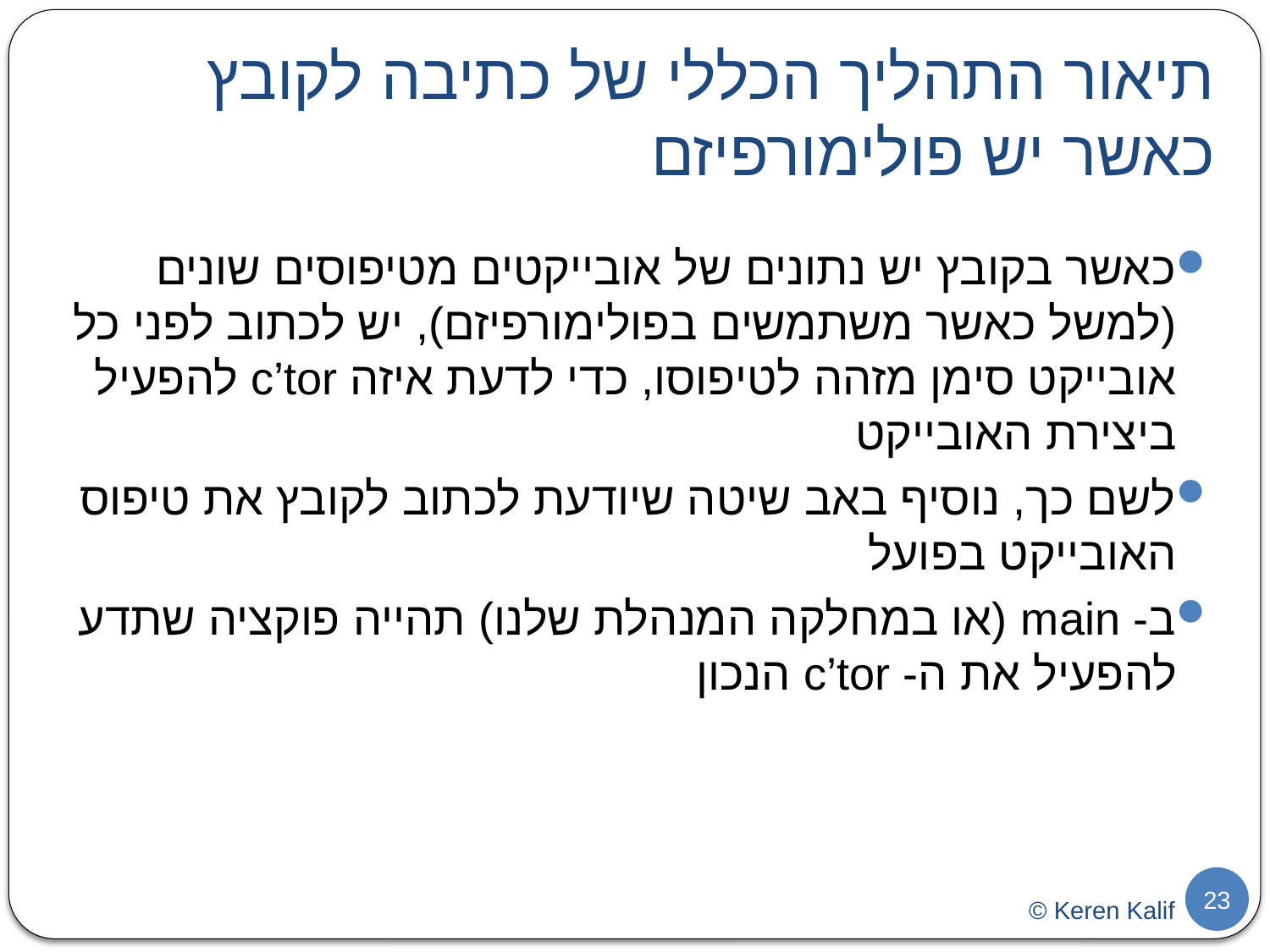

# תיאור התהליך הכללי של כתיבה לקובץ כאשר יש פולימורפיזם
כאשר בקובץ יש נתונים של אובייקטים מטיפוסים שונים (למשל כאשר משתמשים בפולימורפיזם), יש לכתוב לפני כל אובייקט סימן מזהה לטיפוסו, כדי לדעת איזה c’tor להפעיל ביצירת האובייקט
לשם כך, נוסיף באב שיטה שיודעת לכתוב לקובץ את טיפוס האובייקט בפועל
ב- main (או במחלקה המנהלת שלנו) תהייה פוקציה שתדע להפעיל את ה- c’tor הנכון
23
© Keren Kalif